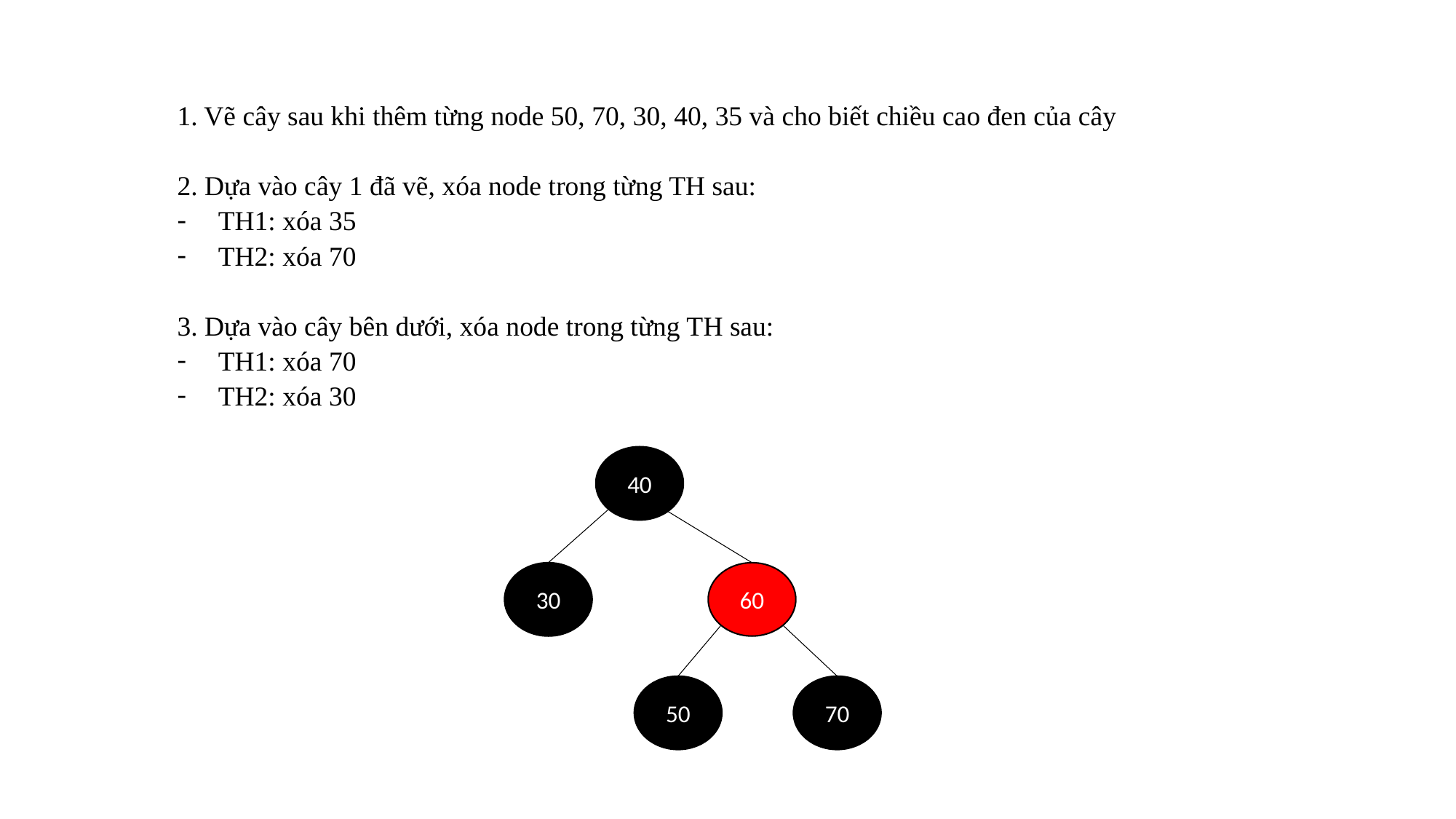

1. Vẽ cây sau khi thêm từng node 50, 70, 30, 40, 35 và cho biết chiều cao đen của cây

2. Dựa vào cây 1 đã vẽ, xóa node trong từng TH sau:
TH1: xóa 35
TH2: xóa 70

3. Dựa vào cây bên dưới, xóa node trong từng TH sau:
TH1: xóa 70
TH2: xóa 30
40
30
60
50
70